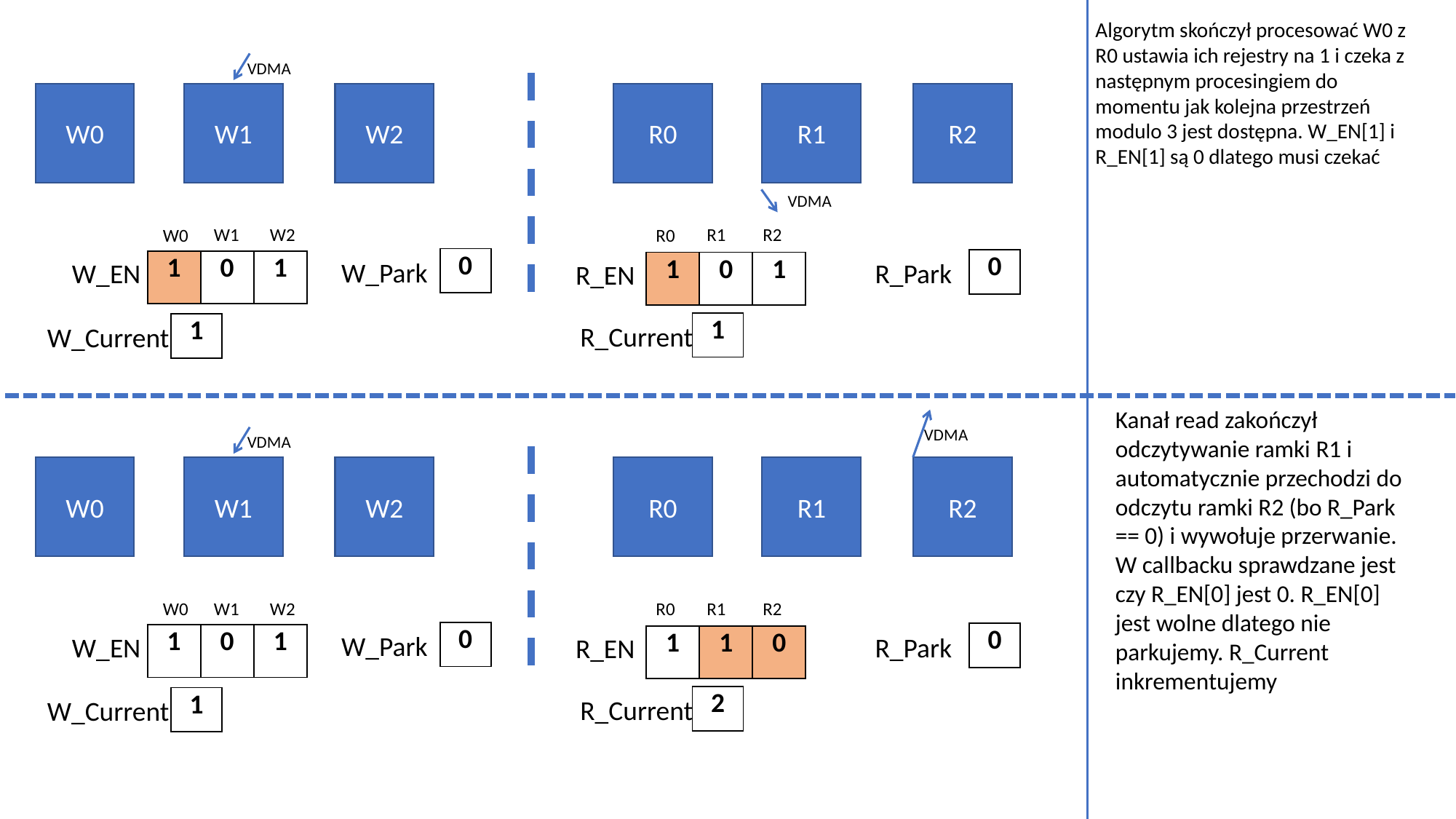

Algorytm skończył procesować W0 z R0 ustawia ich rejestry na 1 i czeka z następnym procesingiem do momentu jak kolejna przestrzeń modulo 3 jest dostępna. W_EN[1] i R_EN[1] są 0 dlatego musi czekać
VDMA
R2
R1
W2
R0
W1
W0
VDMA
W1
R1
W2
R2
W0
R0
| 0 |
| --- |
| 0 |
| --- |
W_Park
W_EN
| 1 | 0 | 1 |
| --- | --- | --- |
R_Park
R_EN
| 1 | 0 | 1 |
| --- | --- | --- |
| 1 |
| --- |
| 1 |
| --- |
R_Current
W_Current
Kanał read zakończył odczytywanie ramki R1 i automatycznie przechodzi do odczytu ramki R2 (bo R_Park == 0) i wywołuje przerwanie. W callbacku sprawdzane jest czy R_EN[0] jest 0. R_EN[0] jest wolne dlatego nie parkujemy. R_Current inkrementujemy
VDMA
VDMA
R2
R1
W2
R0
W1
W0
W1
R1
W2
R2
W0
R0
| 0 |
| --- |
| 0 |
| --- |
W_Park
W_EN
| 1 | 0 | 1 |
| --- | --- | --- |
R_Park
R_EN
| 1 | 1 | 0 |
| --- | --- | --- |
| 2 |
| --- |
| 1 |
| --- |
R_Current
W_Current